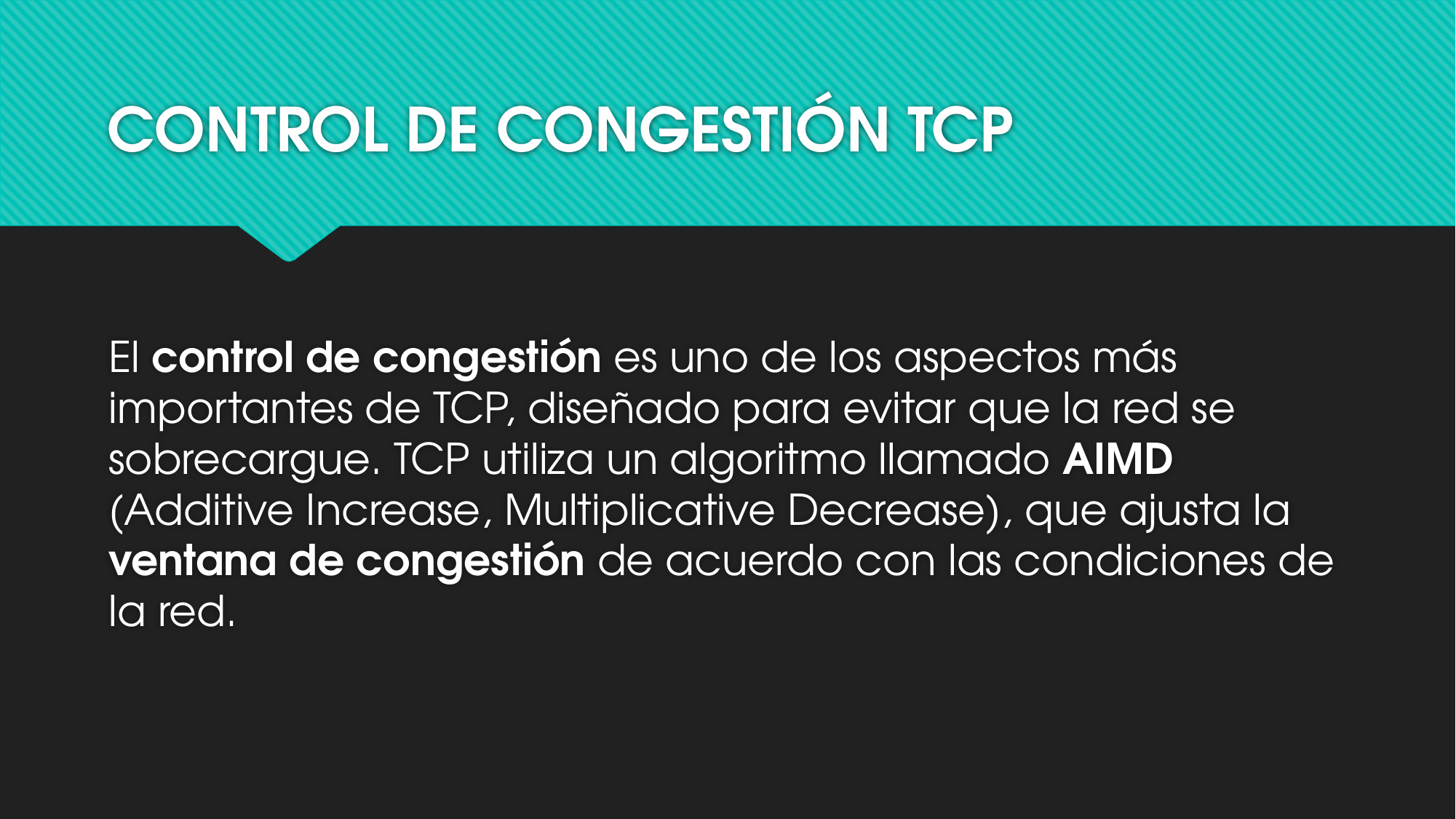

# CONTROL DE CONGESTIÓN TCP
El control de congestión es uno de los aspectos más importantes de TCP, diseñado para evitar que la red se sobrecargue. TCP utiliza un algoritmo llamado AIMD (Additive Increase, Multiplicative Decrease), que ajusta la ventana de congestión de acuerdo con las condiciones de la red.